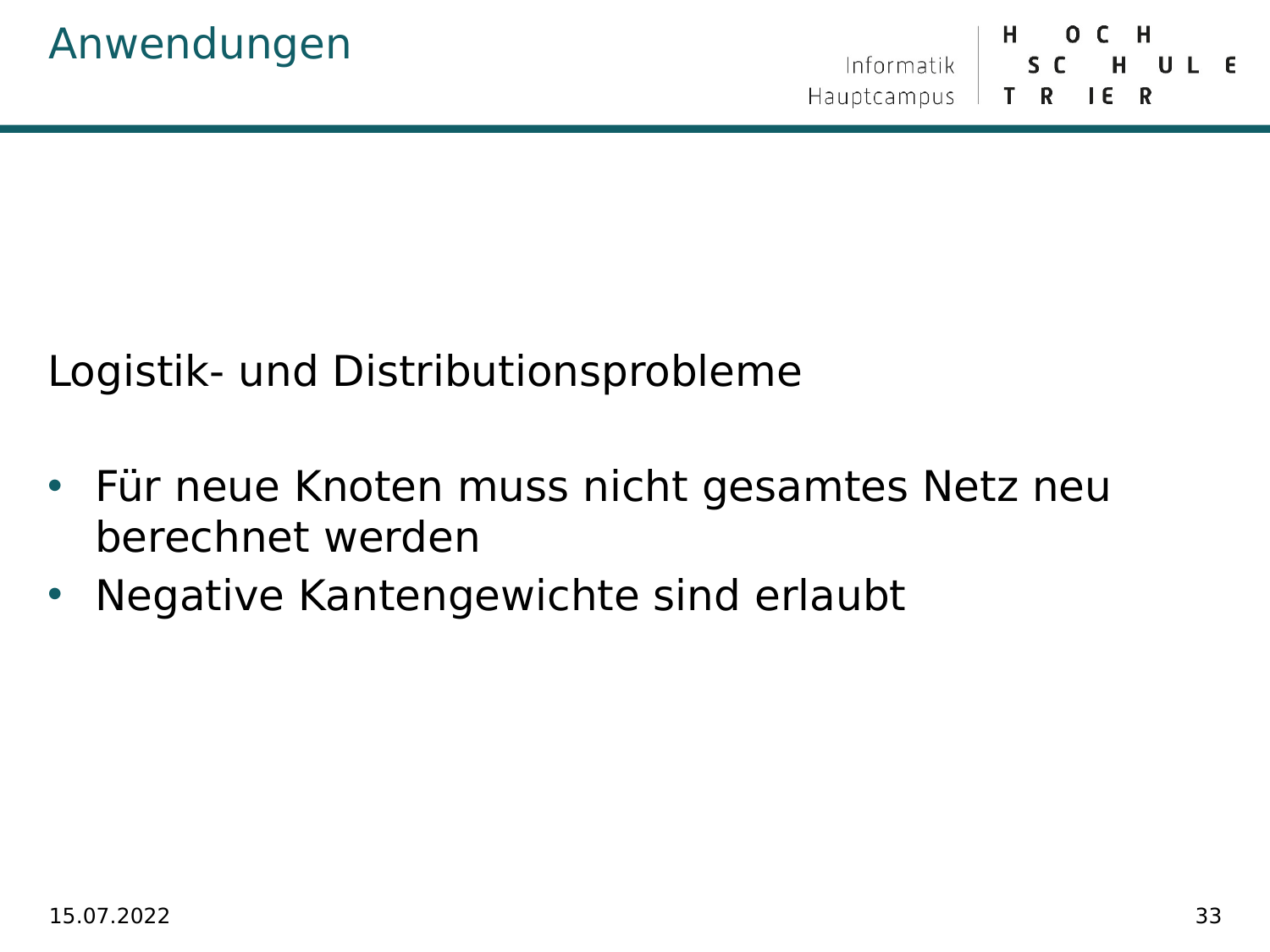

# Anwendungen
Logistik- und Distributionsprobleme

Für neue Knoten muss nicht gesamtes Netz neu berechnet werden
Negative Kantengewichte sind erlaubt

15.07.2022

33